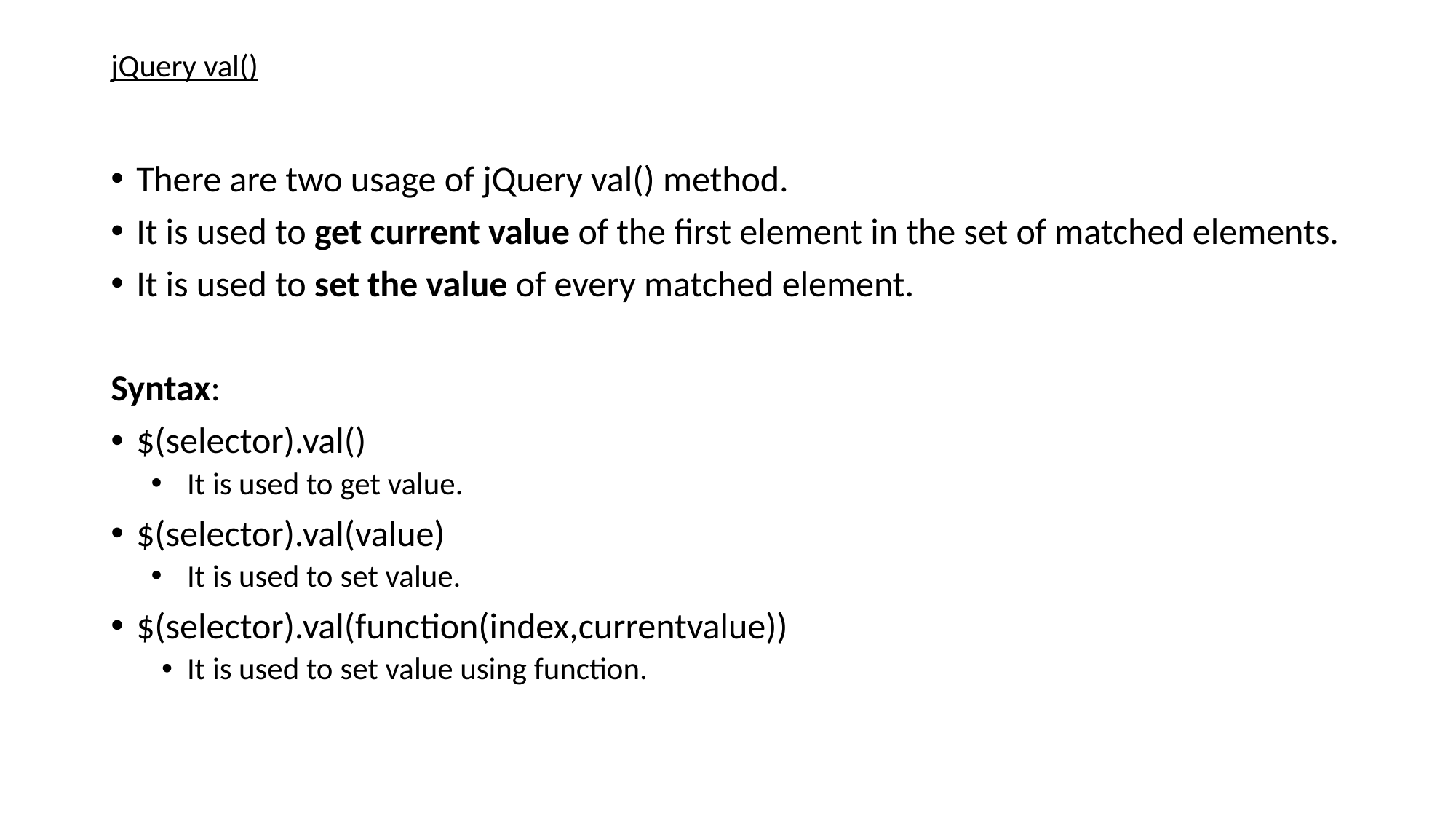

# jQuery val()
There are two usage of jQuery val() method.
It is used to get current value of the first element in the set of matched elements.
It is used to set the value of every matched element.

Syntax:
$(selector).val()
It is used to get value.
$(selector).val(value)
It is used to set value.
$(selector).val(function(index,currentvalue))
It is used to set value using function.